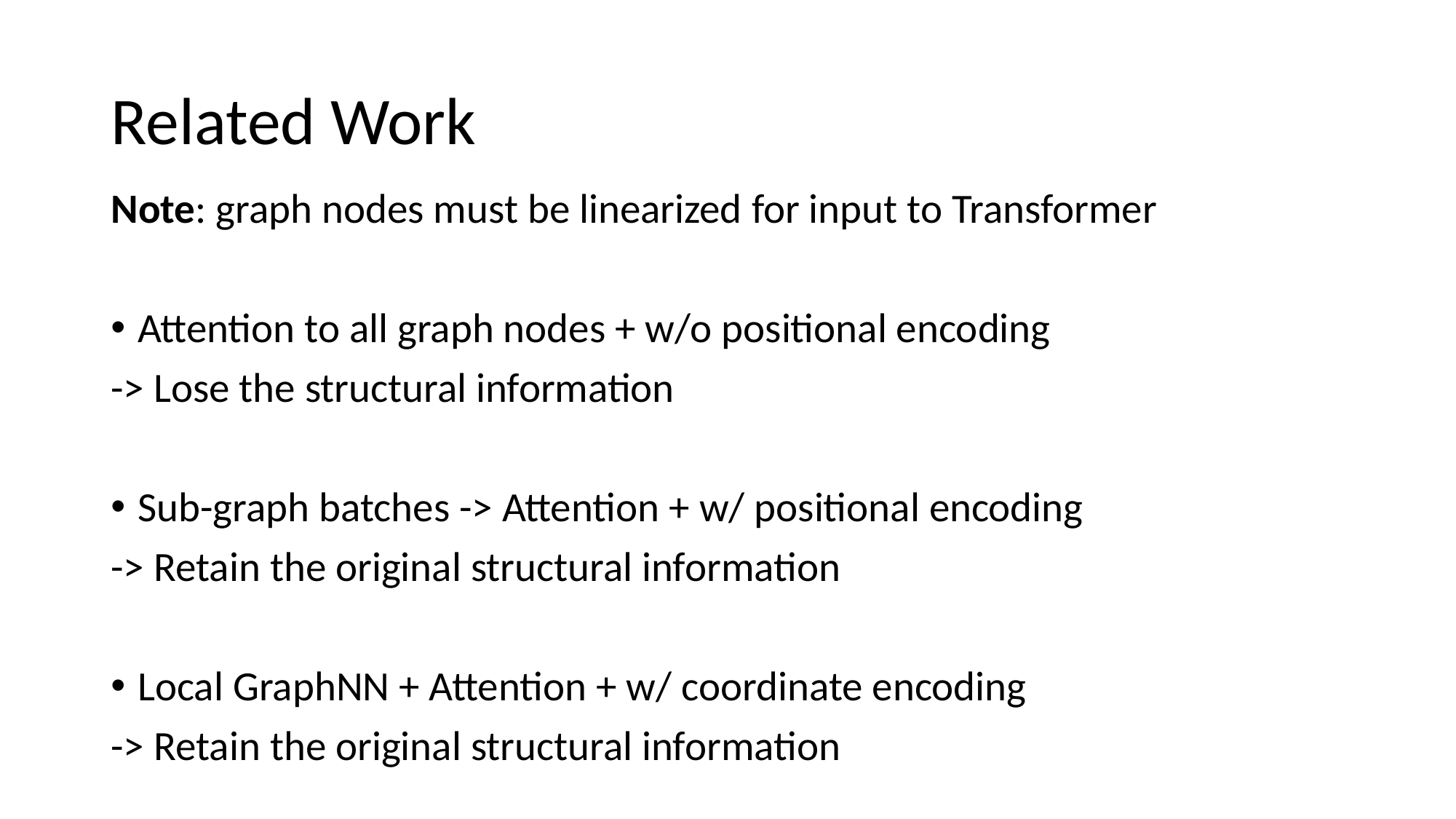

# Related Work
Note: graph nodes must be linearized for input to Transformer

Attention to all graph nodes + w/o positional encoding
-> Lose the structural information

Sub-graph batches -> Attention + w/ positional encoding
-> Retain the original structural information

Local GraphNN + Attention + w/ coordinate encoding
-> Retain the original structural information